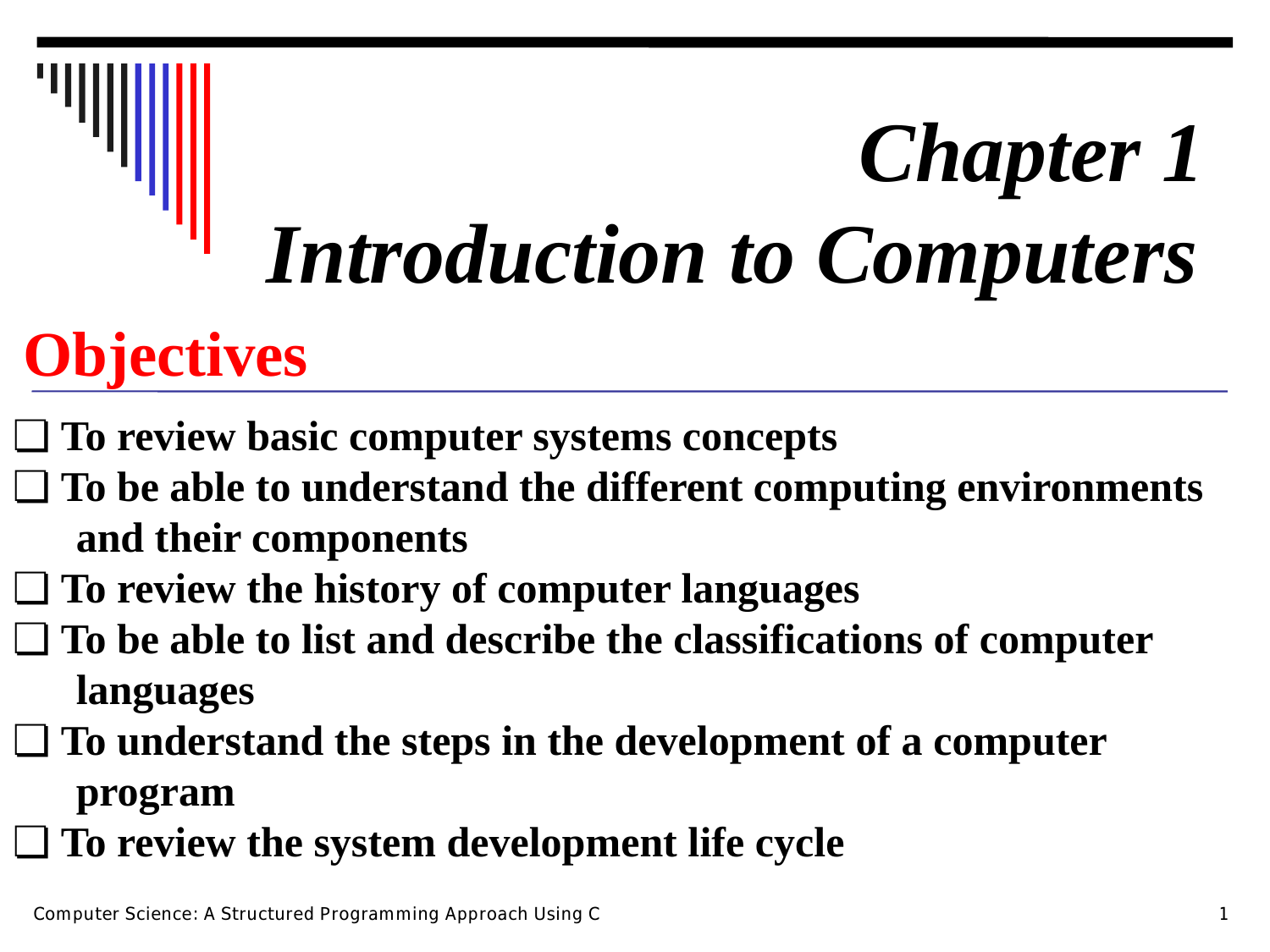

Chapter 1
Introduction to Computers
Objectives

❏ To review basic computer systems concepts
❏ To be able to understand the different computing environments and their components
❏ To review the history of computer languages
❏ To be able to list and describe the classifications of computer languages
❏ To understand the steps in the development of a computer program
❏ To review the system development life cycle
Computer Science: A Structured Programming Approach Using C
1